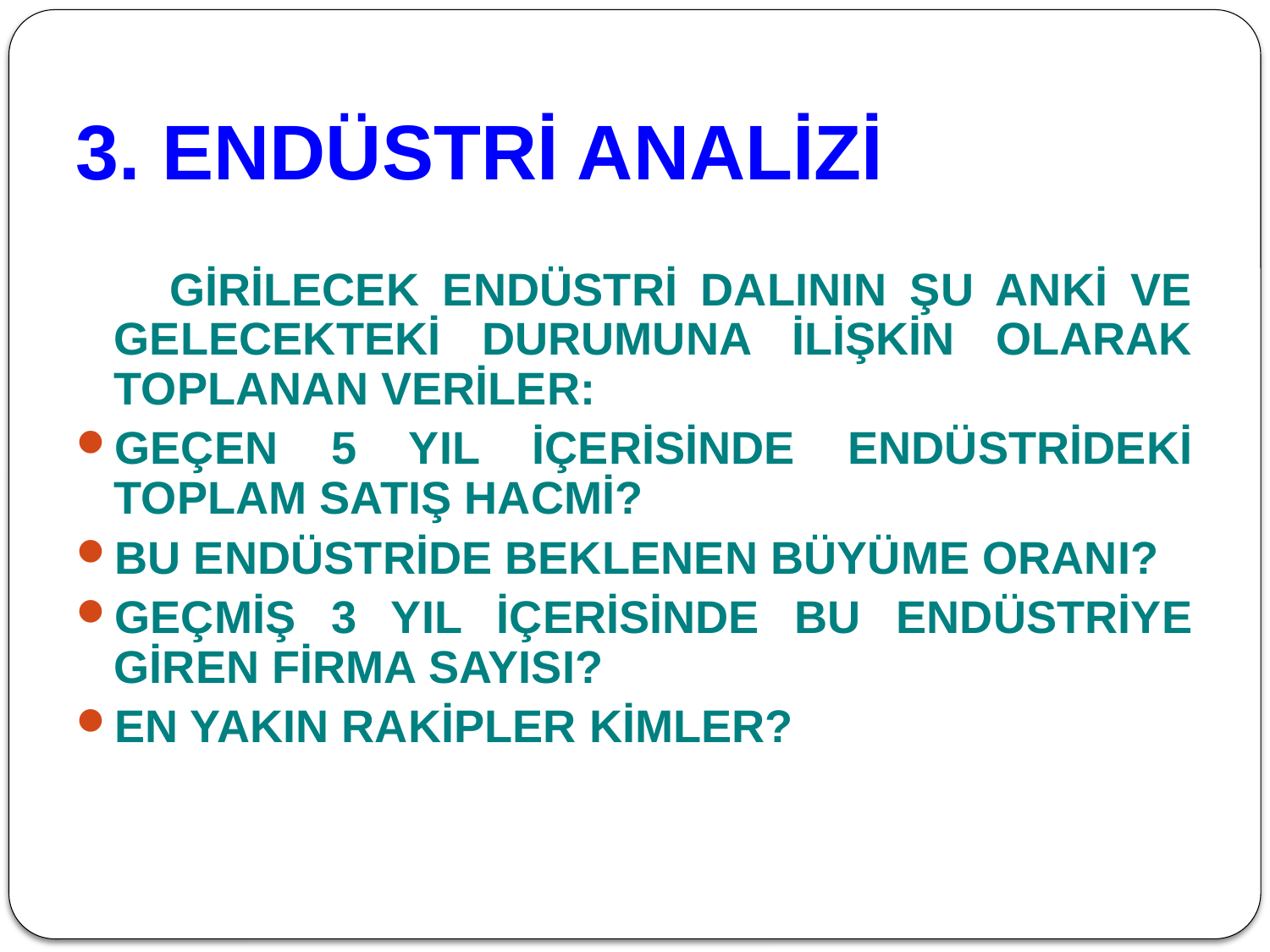

3. ENDÜSTRİ ANALİZİ

    GİRİLECEK ENDÜSTRİ DALININ ŞU ANKİ VE GELECEKTEKİ DURUMUNA İLİŞKİN OLARAK TOPLANAN VERİLER:
GEÇEN 5 YIL İÇERİSİNDE ENDÜSTRİDEKİ TOPLAM SATIŞ HACMİ?
BU ENDÜSTRİDE BEKLENEN BÜYÜME ORANI?
GEÇMİŞ 3 YIL İÇERİSİNDE BU ENDÜSTRİYE GİREN FİRMA SAYISI?
EN YAKIN RAKİPLER KİMLER?